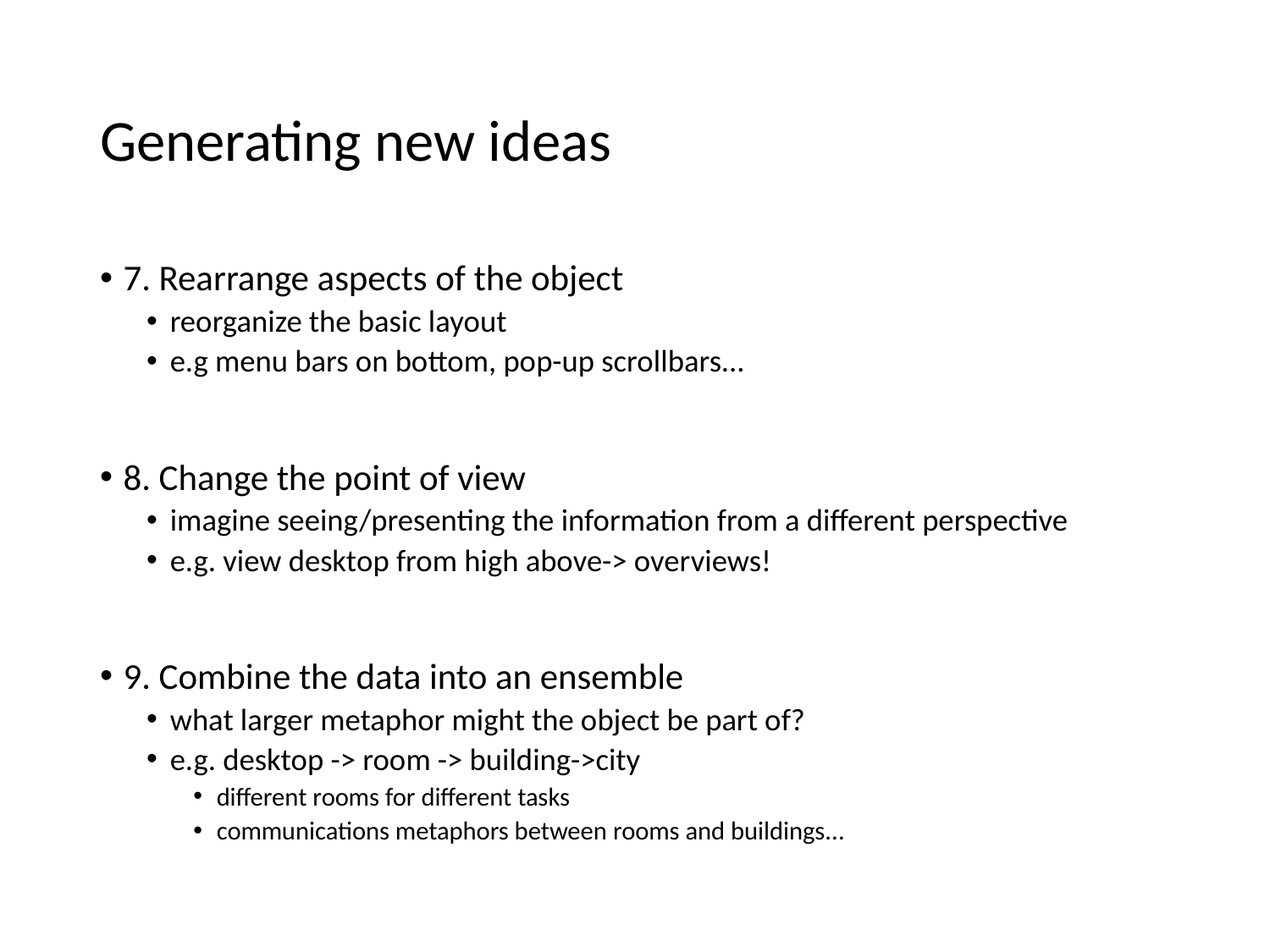

# Generating new ideas
7. Rearrange aspects of the object
reorganize the basic layout
e.g menu bars on bottom, pop-up scrollbars...
8. Change the point of view
imagine seeing/presenting the information from a different perspective
e.g. view desktop from high above-> overviews!
9. Combine the data into an ensemble
what larger metaphor might the object be part of?
e.g. desktop -> room -> building->city
different rooms for different tasks
communications metaphors between rooms and buildings...